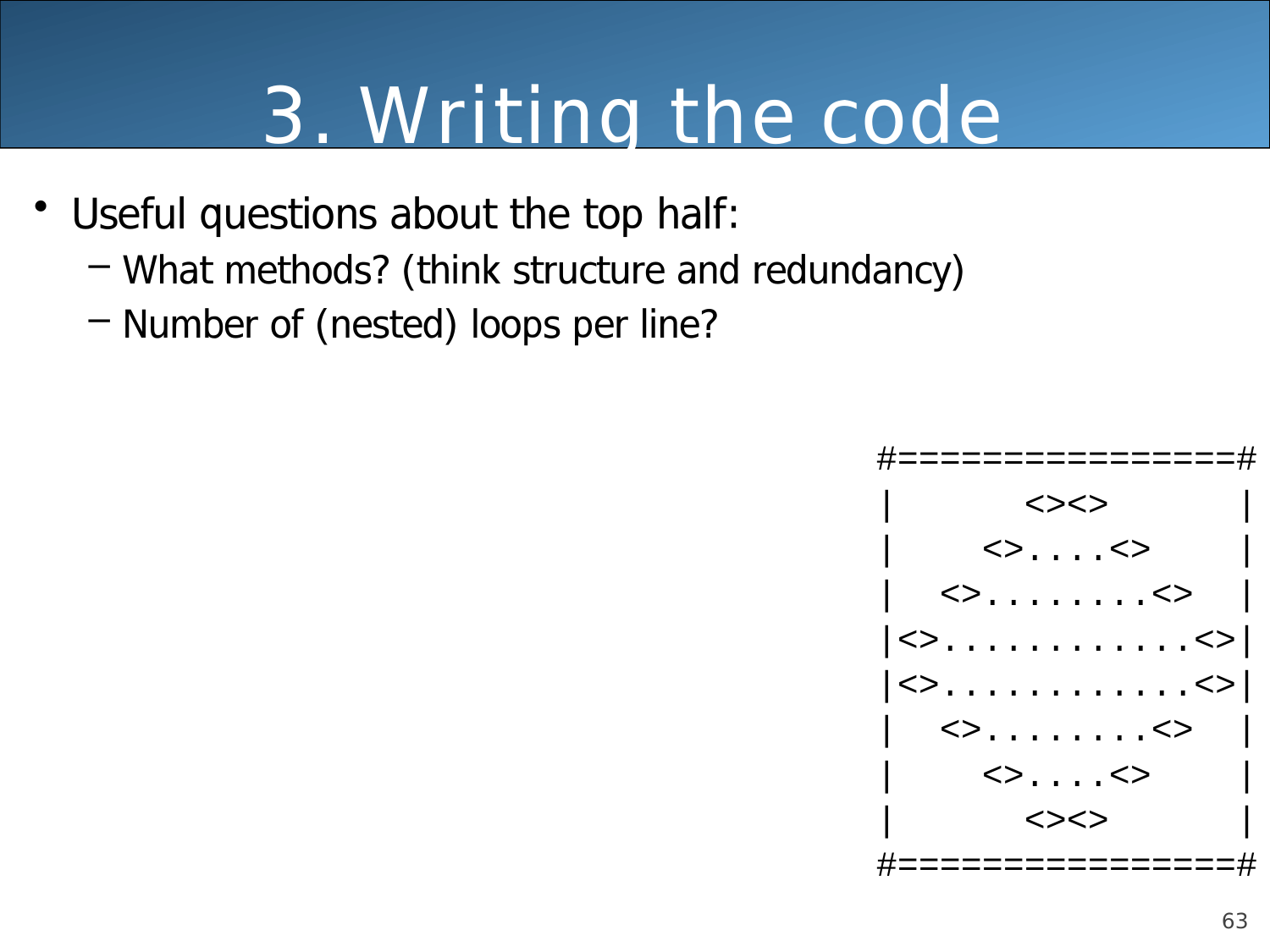

3. Writing the code
Useful questions about the top half:
What methods? (think structure and redundancy)
Number of (nested) loops per line?
#================#
|      <><>      |
|    <>....<>    |
|  <>........<>  |
|<>............<>|
|<>............<>|
|  <>........<>  |
|    <>....<>    |
|      <><>      |
#================#